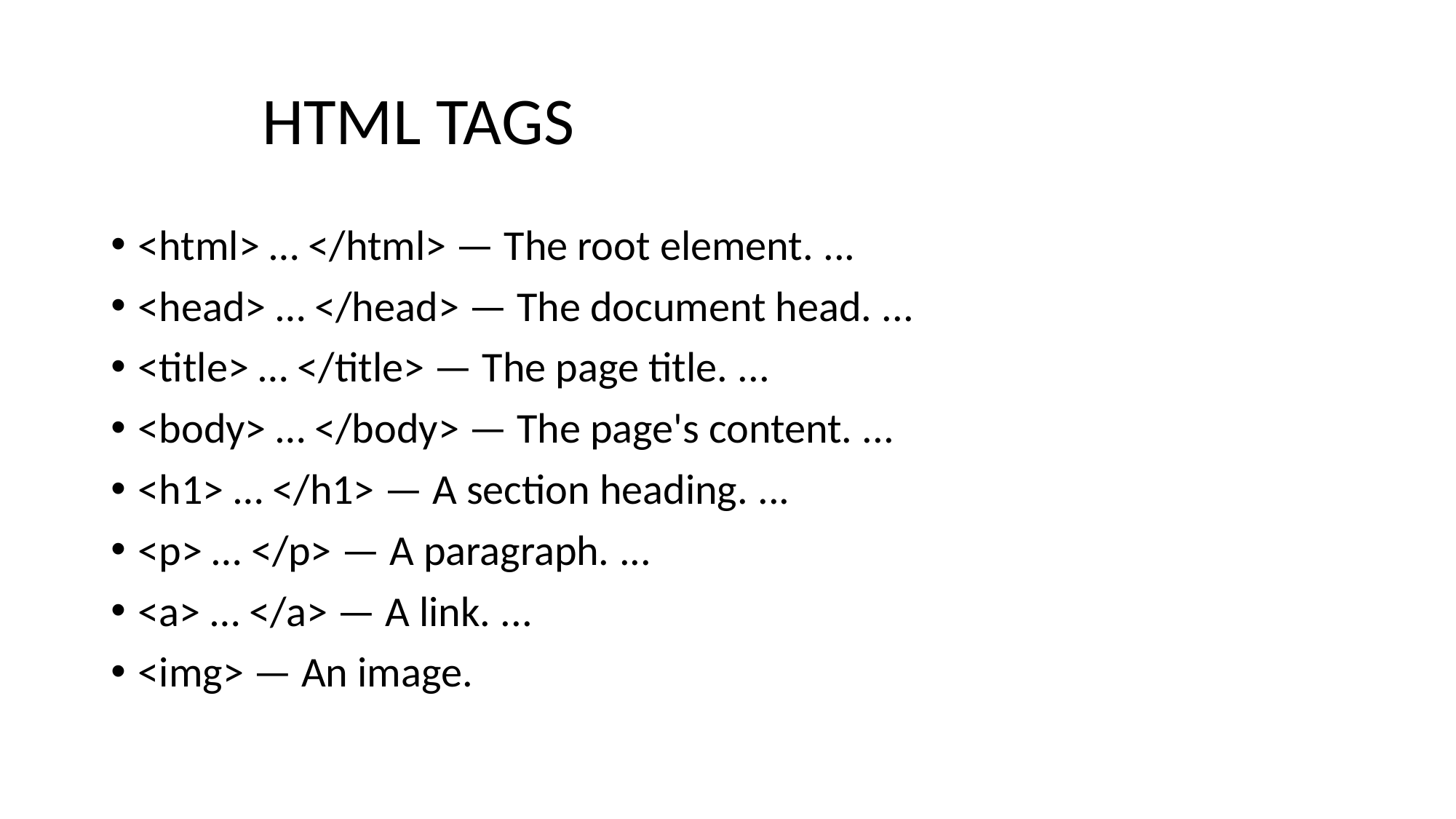

# HTML TAGS
<html> … </html> — The root element. ...
<head> … </head> — The document head. ...
<title> … </title> — The page title. ...
<body> … </body> — The page's content. ...
<h1> … </h1> — A section heading. ...
<p> … </p> — A paragraph. ...
<a> … </a> — A link. ...
<img> — An image.